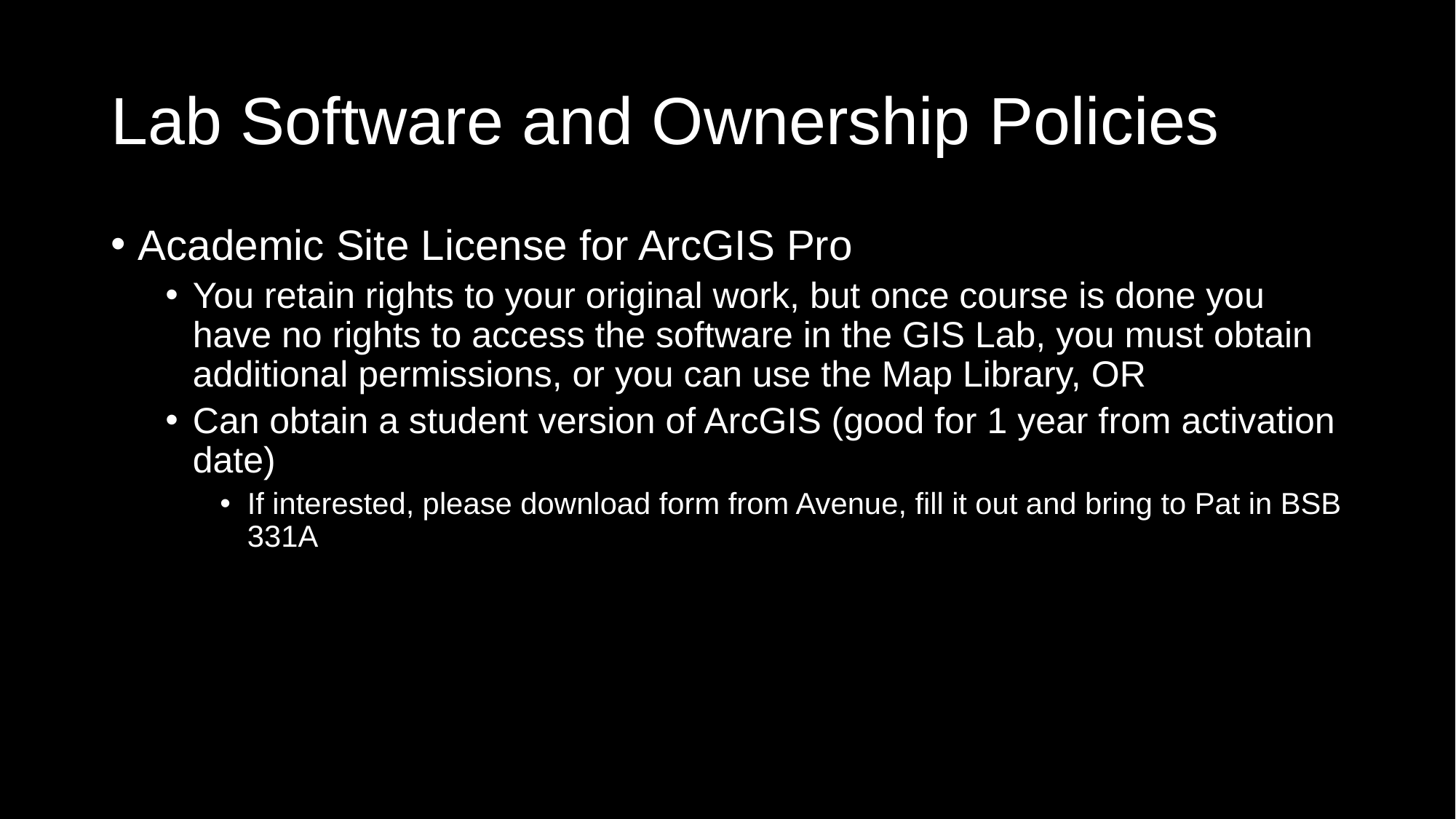

# Lab Software and Ownership Policies
Academic Site License for ArcGIS Pro
You retain rights to your original work, but once course is done you have no rights to access the software in the GIS Lab, you must obtain additional permissions, or you can use the Map Library, OR
Can obtain a student version of ArcGIS (good for 1 year from activation date)
If interested, please download form from Avenue, fill it out and bring to Pat in BSB 331A